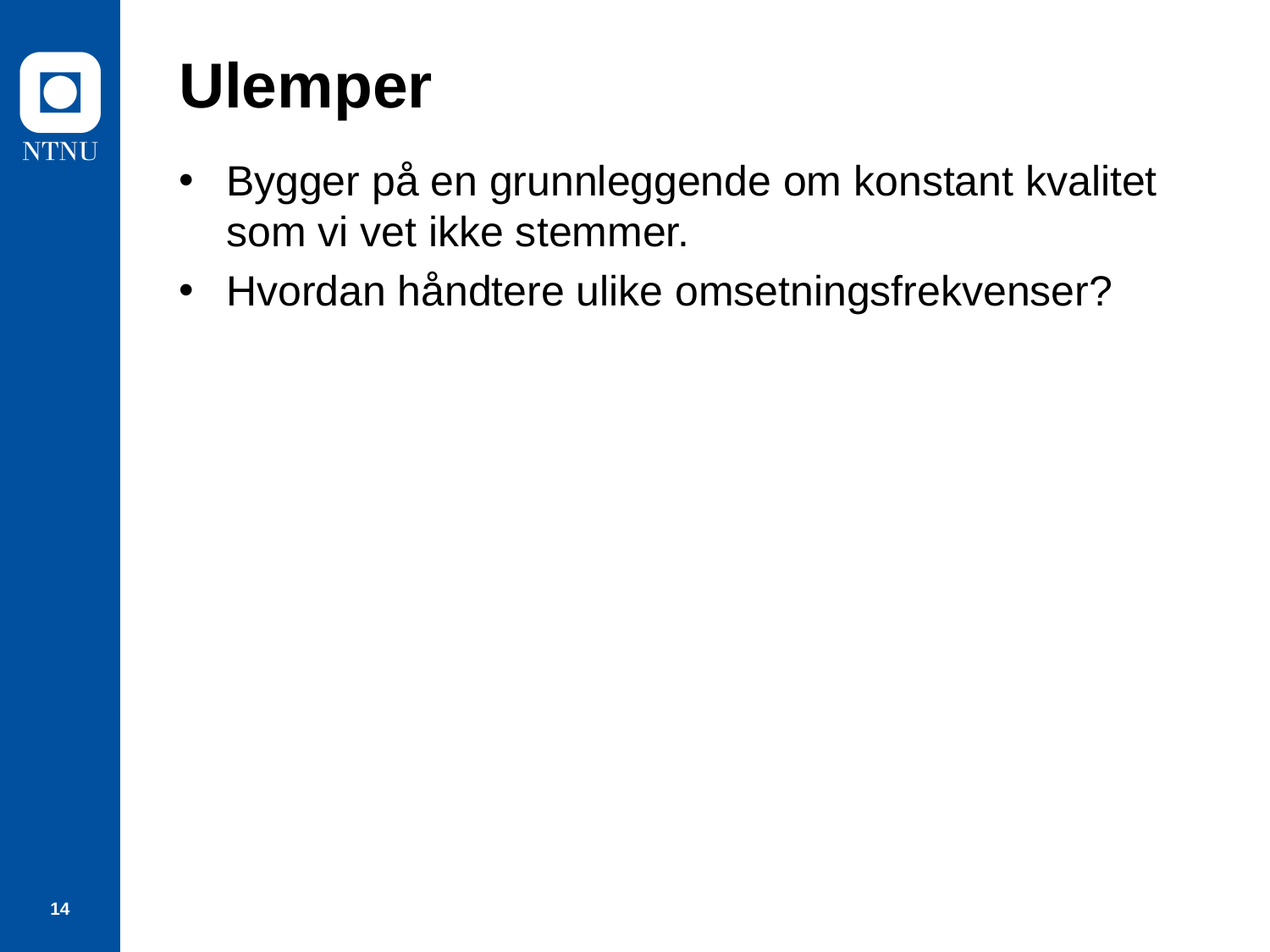

# Ulemper
Bygger på en grunnleggende om konstant kvalitet som vi vet ikke stemmer.
Hvordan håndtere ulike omsetningsfrekvenser?